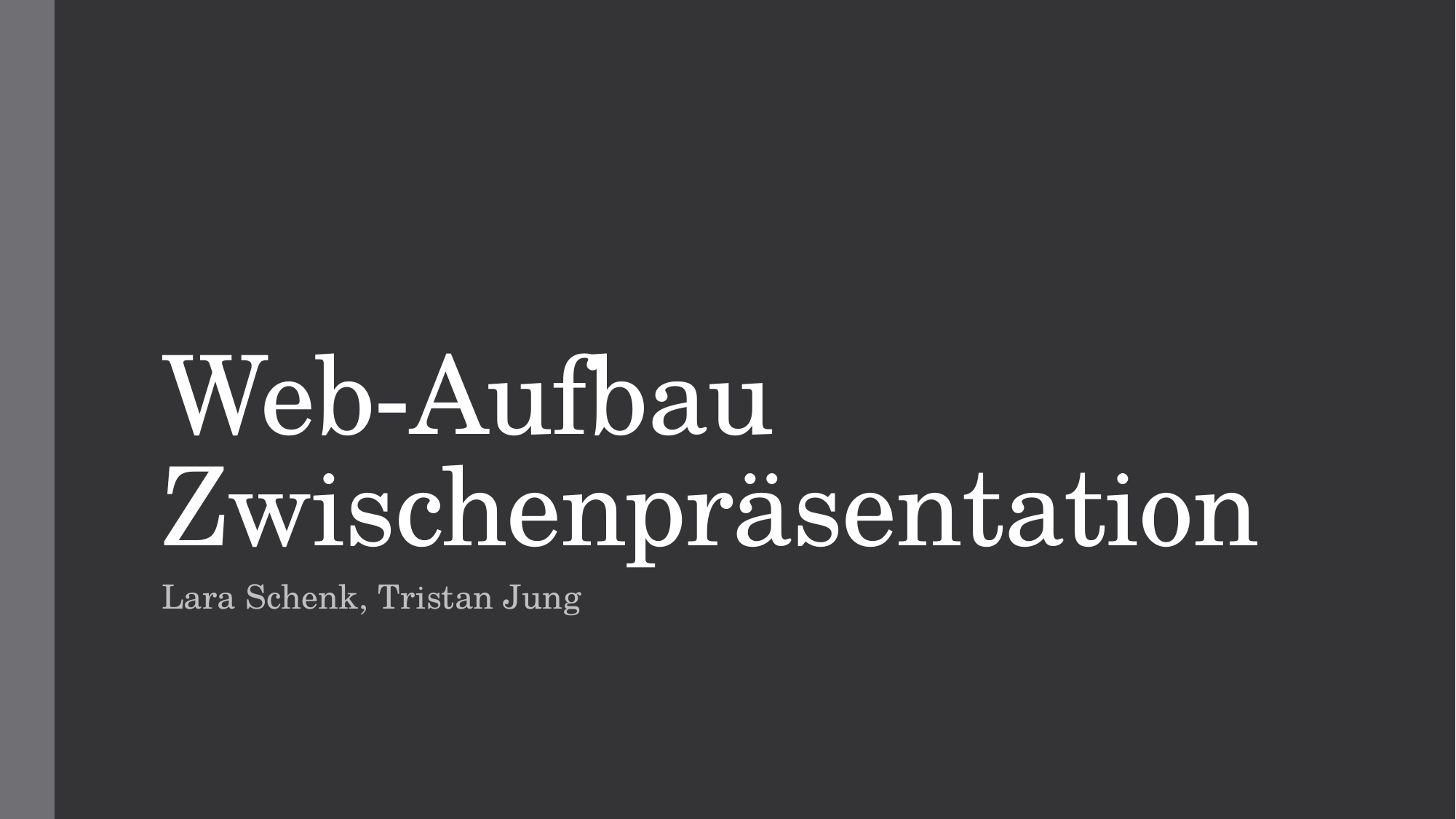

# Web-Aufbau Zwischenpräsentation
Lara Schenk, Tristan Jung